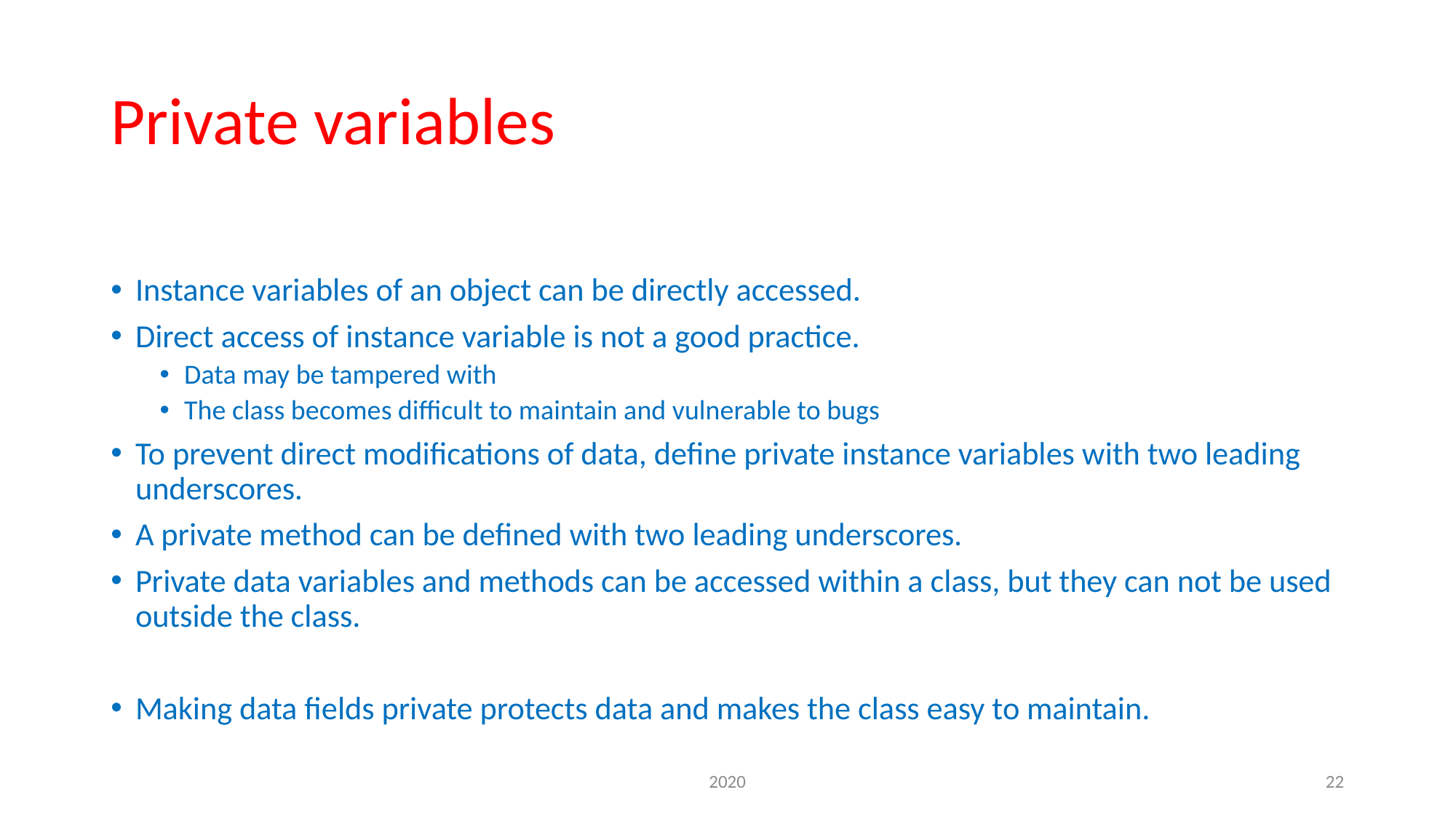

# Private variables

Instance variables of an object can be directly accessed.
Direct access of instance variable is not a good practice.
Data may be tampered with
The class becomes difficult to maintain and vulnerable to bugs
To prevent direct modifications of data, define private instance variables with two leading underscores.
A private method can be defined with two leading underscores.
Private data variables and methods can be accessed within a class, but they can not be used outside the class.

Making data fields private protects data and makes the class easy to maintain.
2020
22